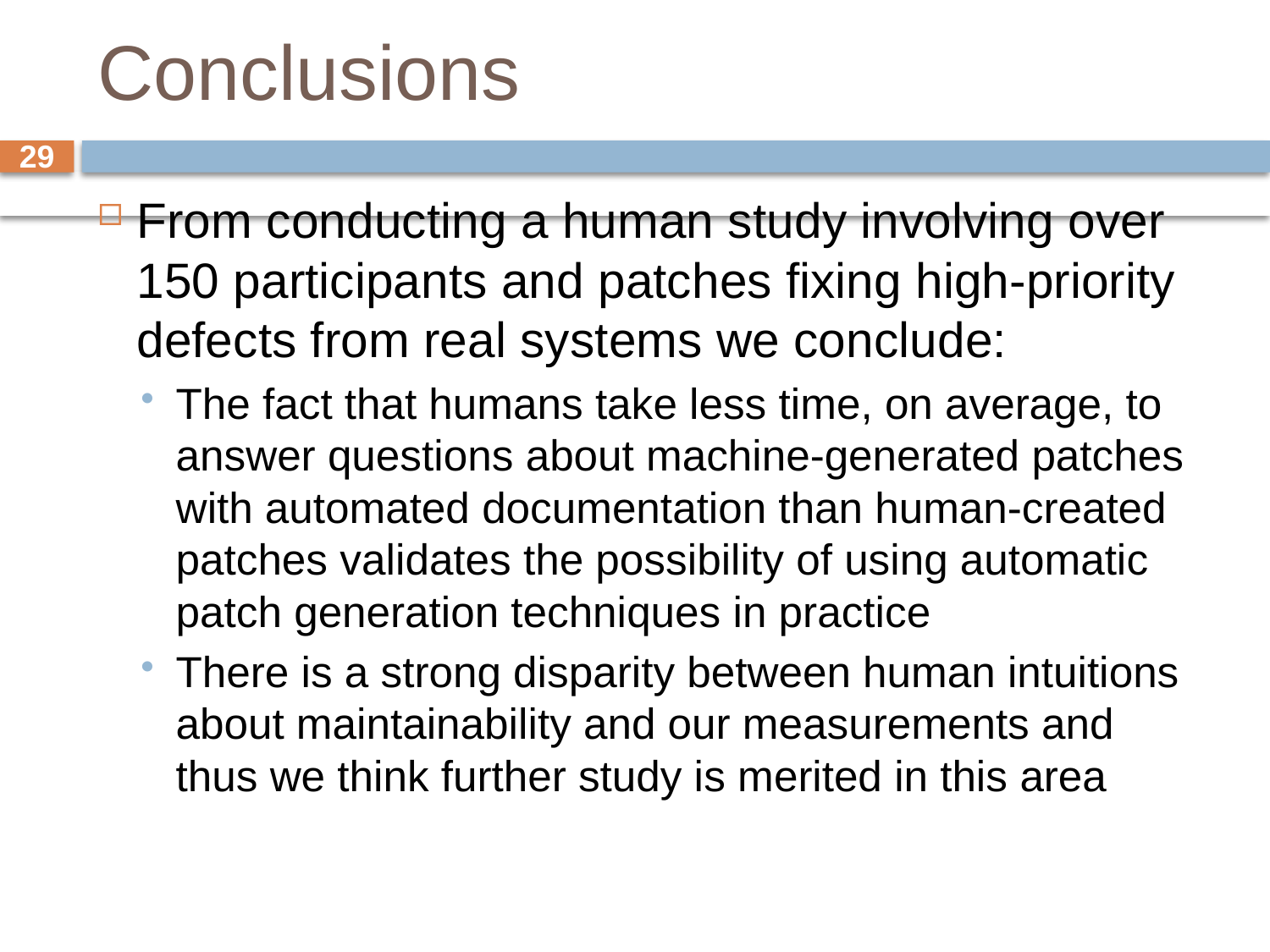

# Conclusions
29
From conducting a human study involving over 150 participants and patches fixing high-priority defects from real systems we conclude:
The fact that humans take less time, on average, to answer questions about machine-generated patches with automated documentation than human-created patches validates the possibility of using automatic patch generation techniques in practice
There is a strong disparity between human intuitions about maintainability and our measurements and thus we think further study is merited in this area